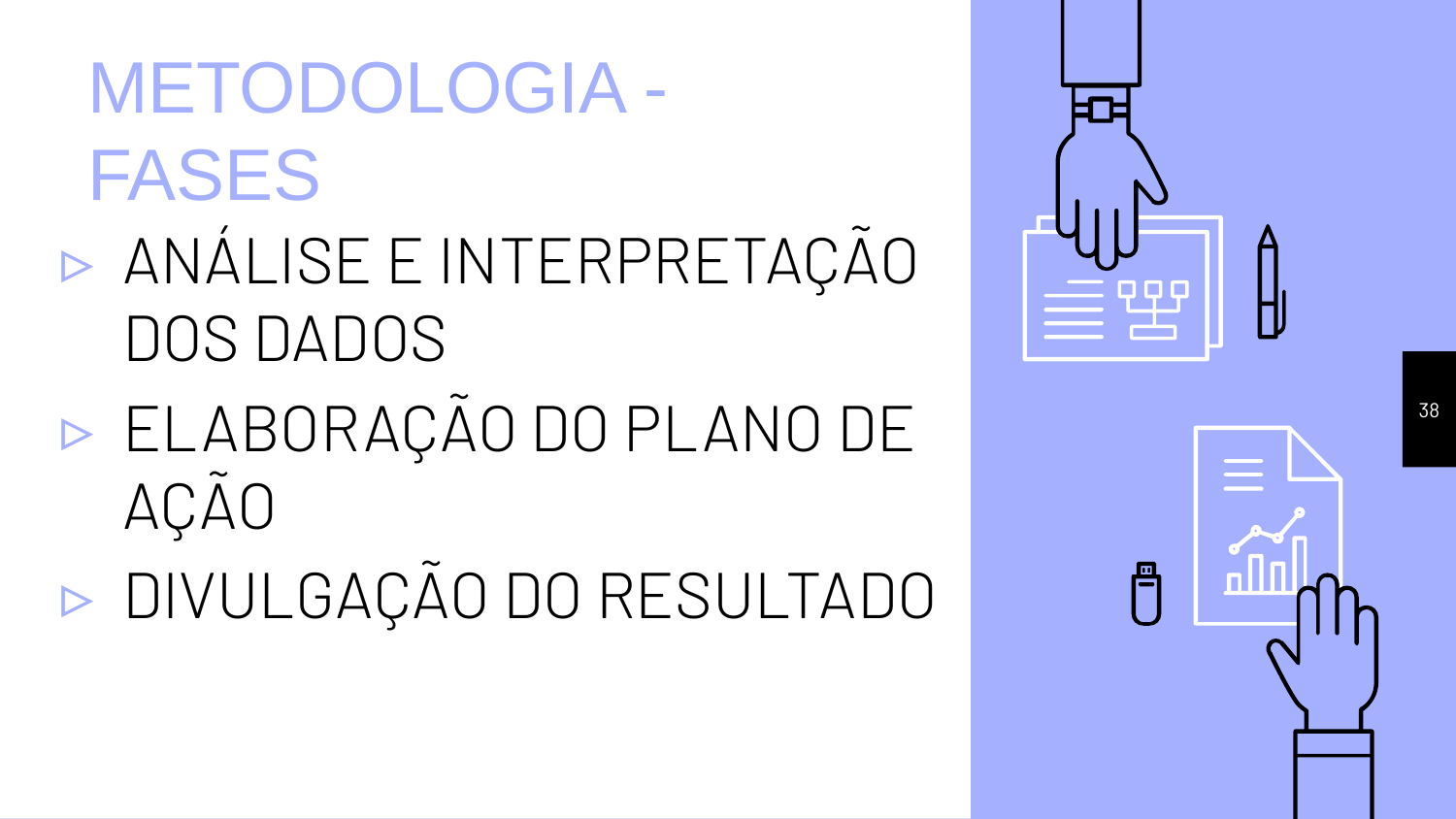

# METODOLOGIA - FASES
ANÁLISE E INTERPRETAÇÃO DOS DADOS
ELABORAÇÃO DO PLANO DE AÇÃO
DIVULGAÇÃO DO RESULTADO
38